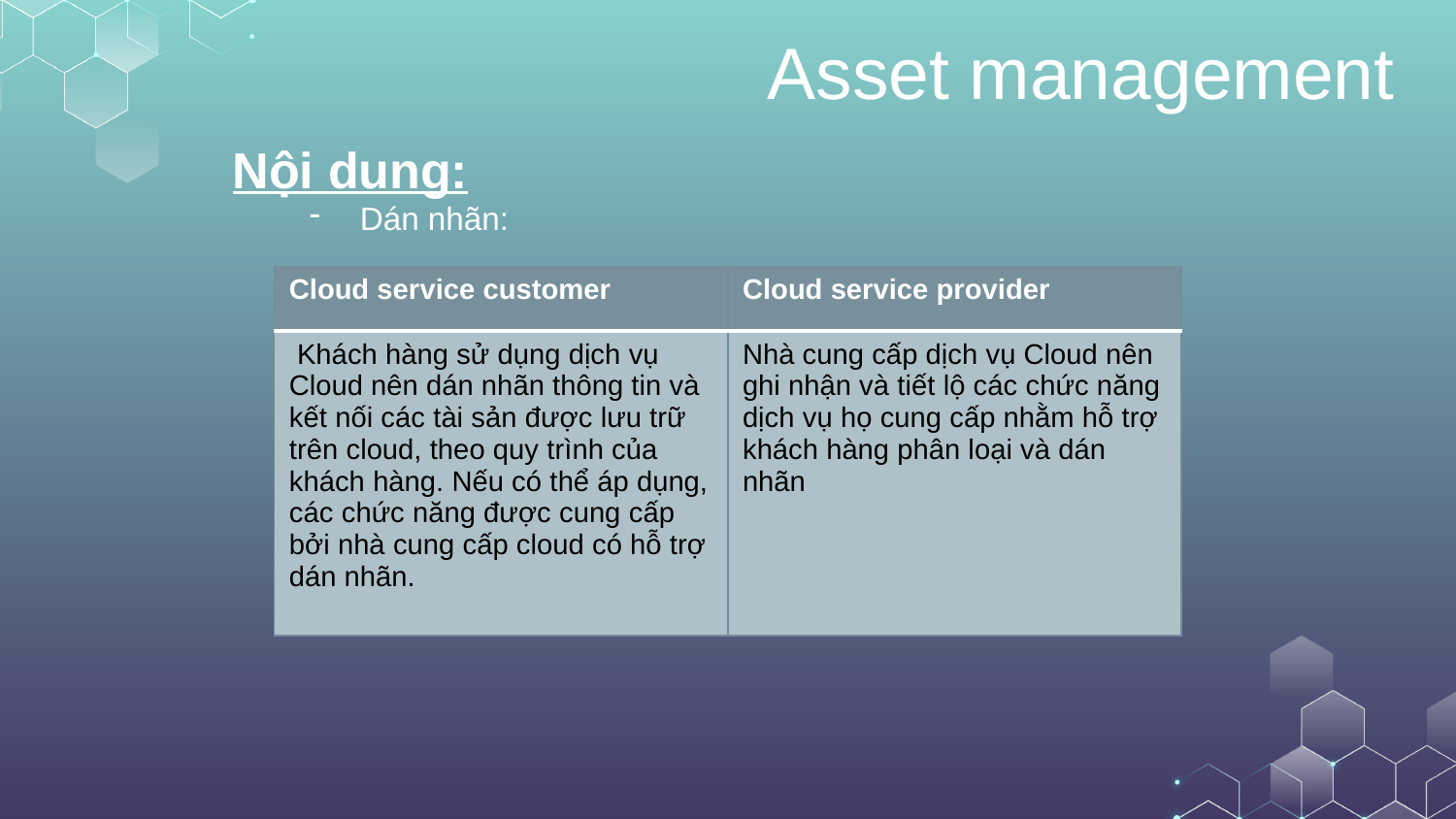

# Asset management
Nội dung:
Dán nhãn:

| Cloud service customer | Cloud service provider |
| --- | --- |
| Khách hàng sử dụng dịch vụ Cloud nên dán nhãn thông tin và kết nối các tài sản được lưu trữ trên cloud, theo quy trình của khách hàng. Nếu có thể áp dụng, các chức năng được cung cấp bởi nhà cung cấp cloud có hỗ trợ dán nhãn. | Nhà cung cấp dịch vụ Cloud nên ghi nhận và tiết lộ các chức năng dịch vụ họ cung cấp nhằm hỗ trợ khách hàng phân loại và dán nhãn |